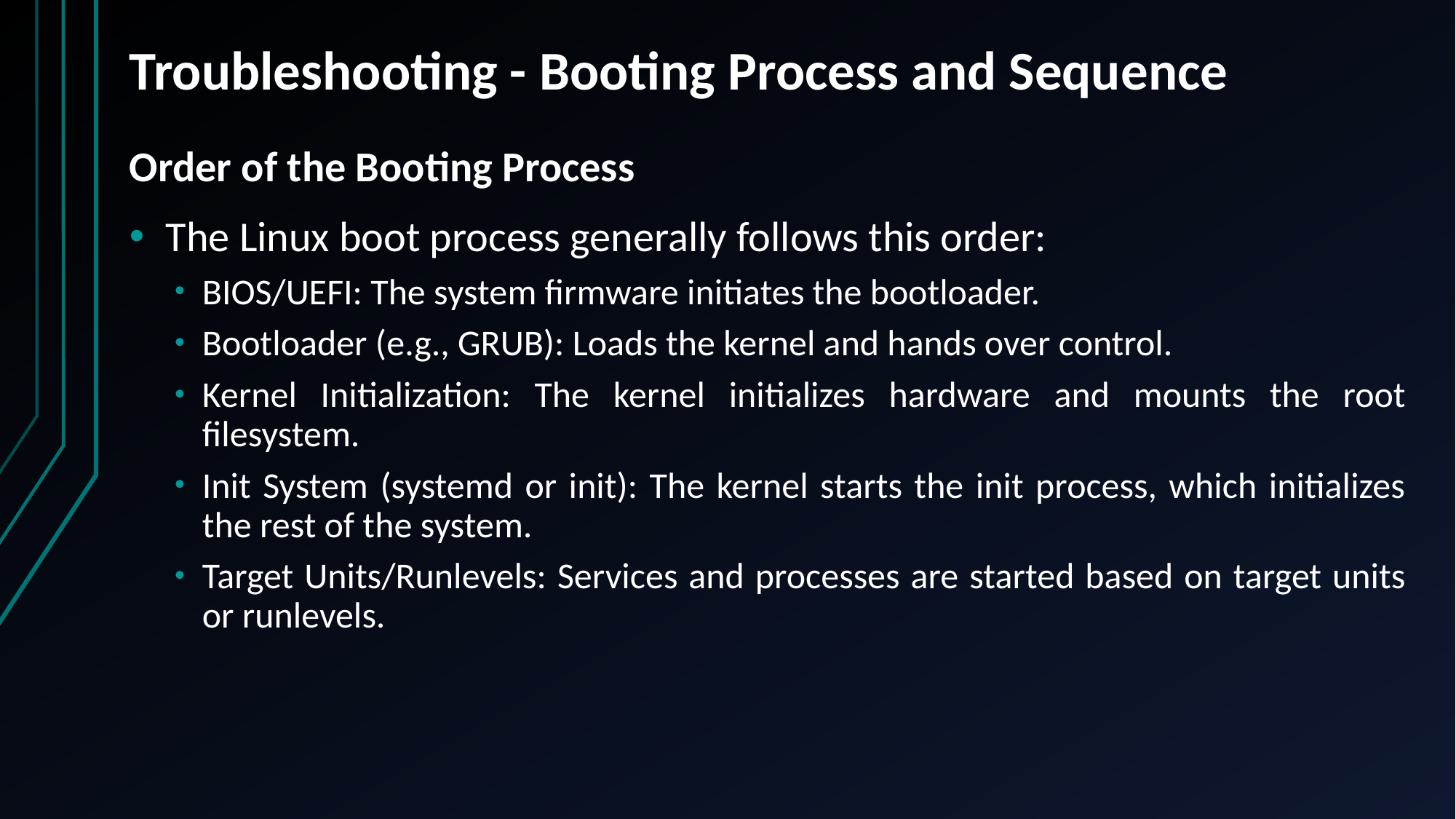

# Troubleshooting - Booting Process and Sequence
Order of the Booting Process
The Linux boot process generally follows this order:
BIOS/UEFI: The system firmware initiates the bootloader.
Bootloader (e.g., GRUB): Loads the kernel and hands over control.
Kernel Initialization: The kernel initializes hardware and mounts the root filesystem.
Init System (systemd or init): The kernel starts the init process, which initializes the rest of the system.
Target Units/Runlevels: Services and processes are started based on target units or runlevels.